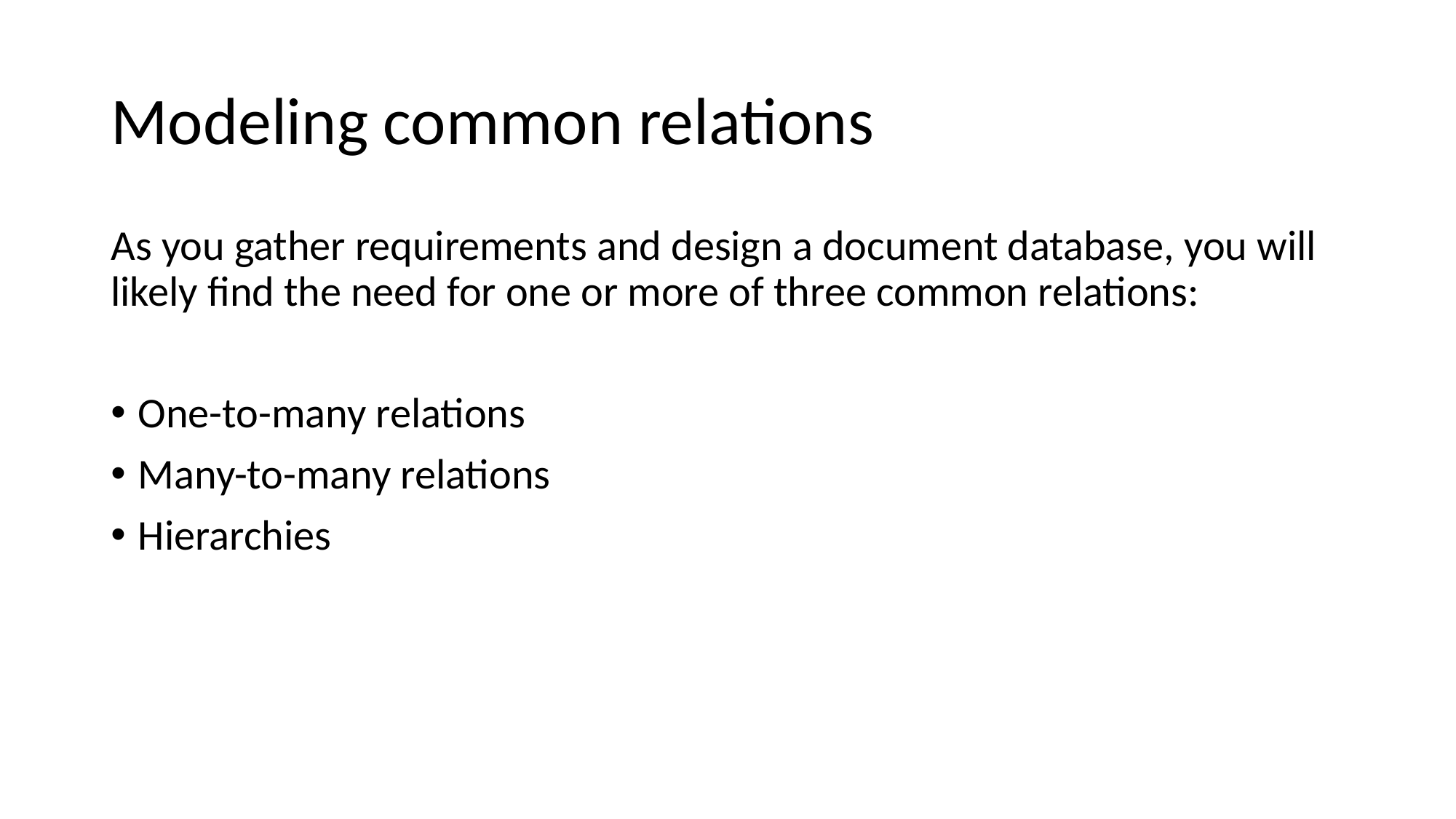

# Modeling common relations
As you gather requirements and design a document database, you will likely find the need for one or more of three common relations:

One-to-many relations
Many-to-many relations
Hierarchies